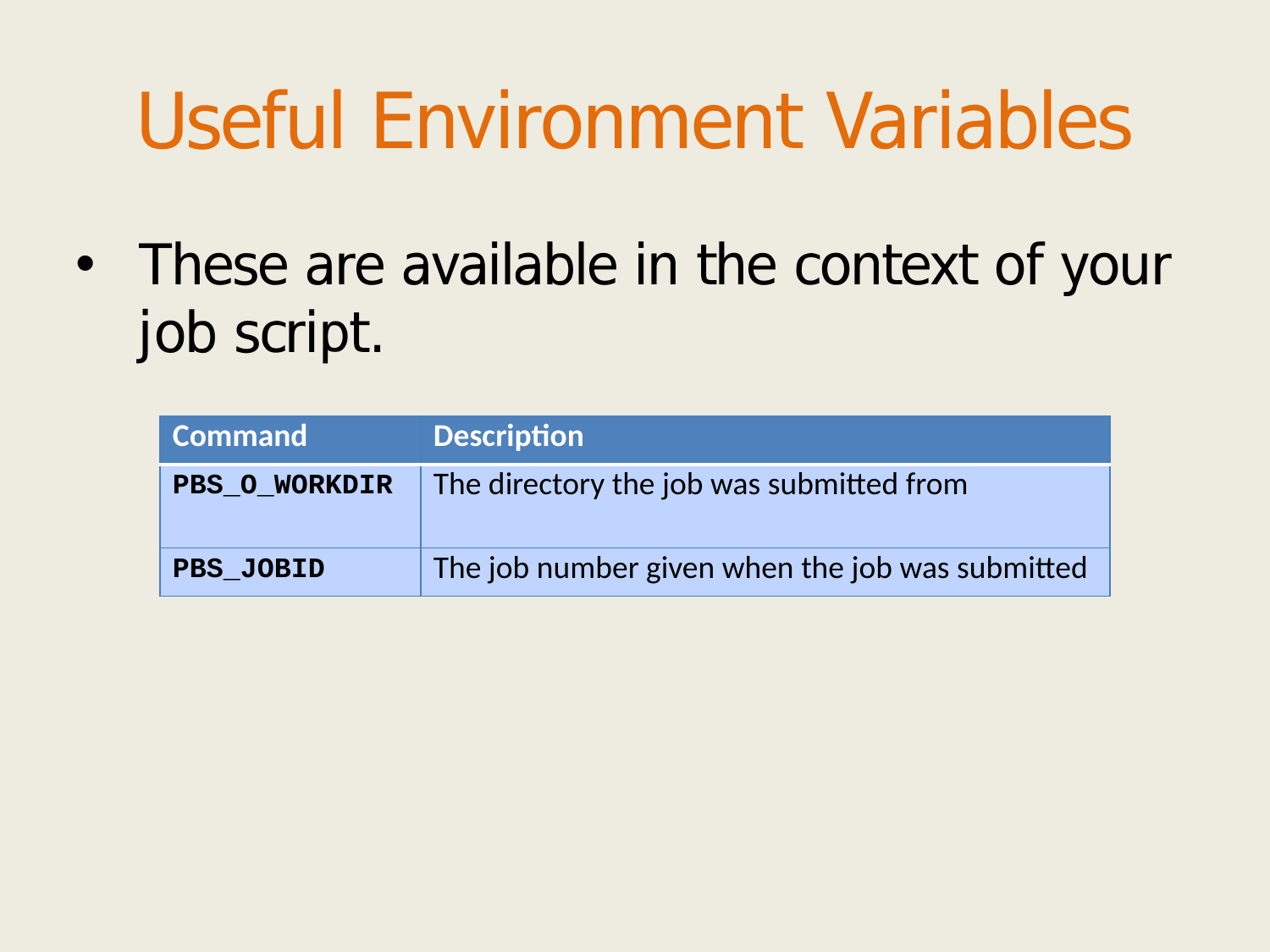

Useful Environment Variables
These are available in the context of your job script.
| Command | Description |
| --- | --- |
| PBS\_O\_WORKDIR | The directory the job was submitted from |
| PBS\_JOBID | The job number given when the job was submitted |